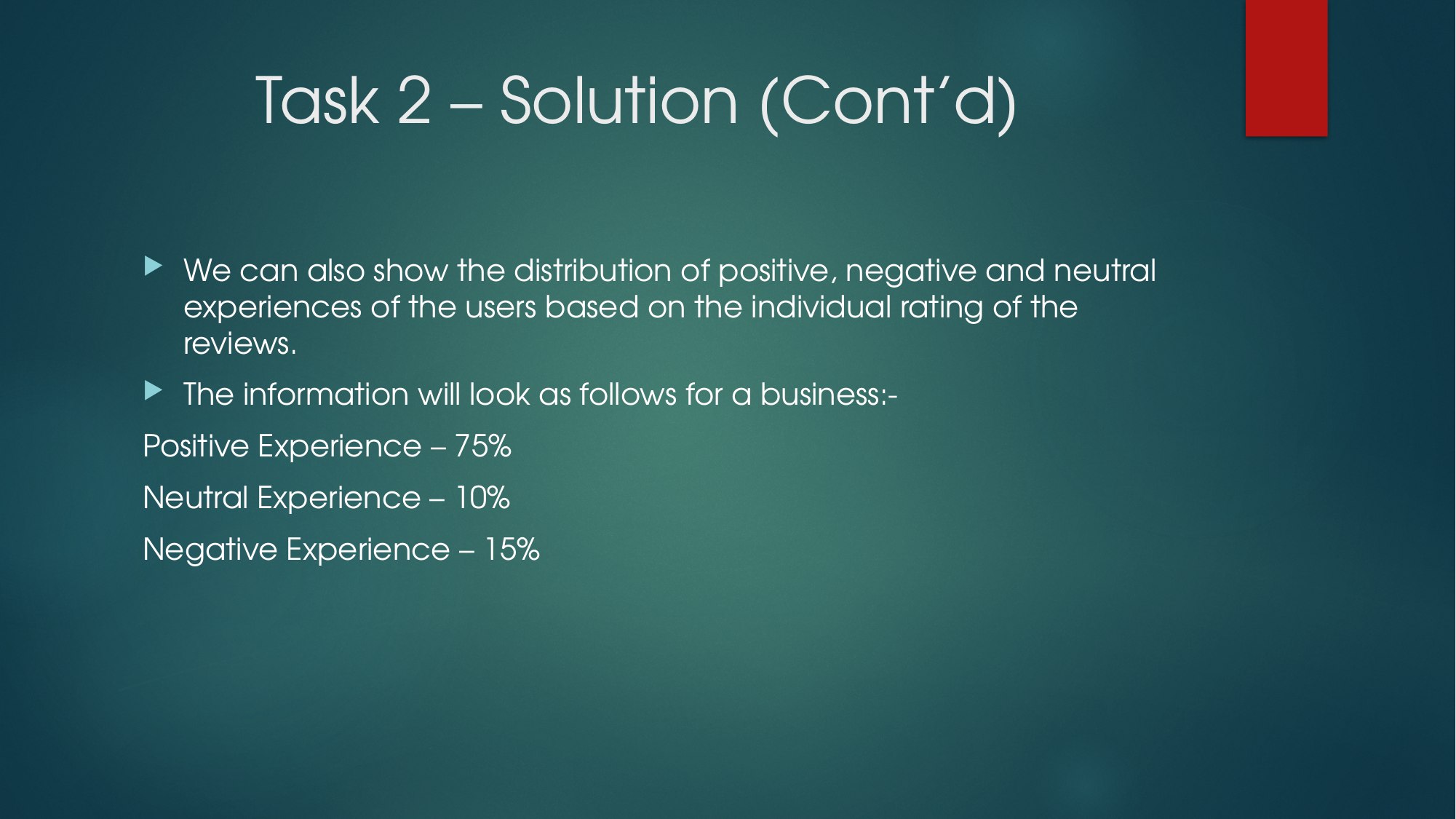

# Task 2 – Solution (Cont’d)
We can also show the distribution of positive, negative and neutral experiences of the users based on the individual rating of the reviews.
The information will look as follows for a business:-
Positive Experience – 75%
Neutral Experience – 10%
Negative Experience – 15%